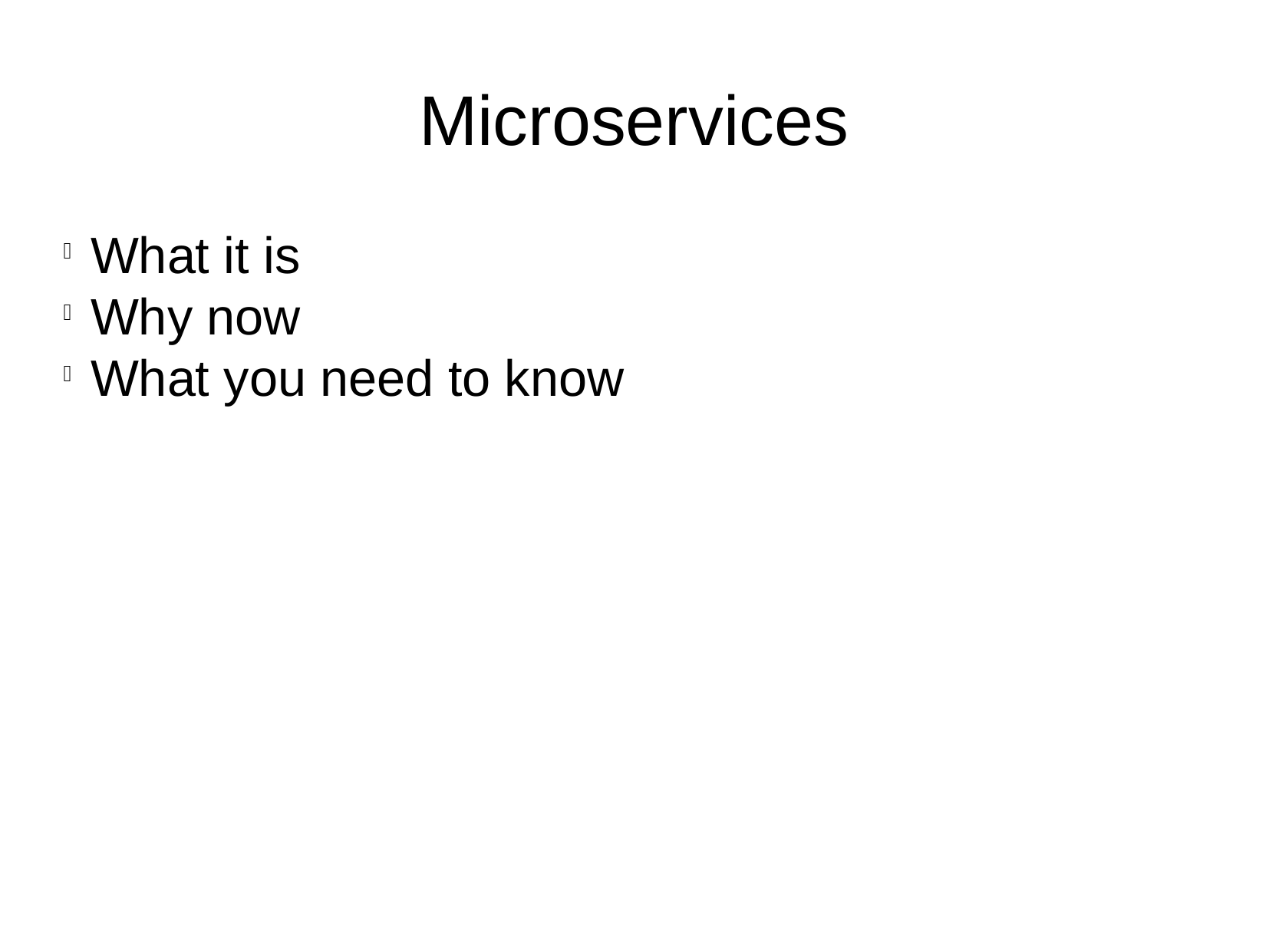

Microservices
What it is
Why now
What you need to know